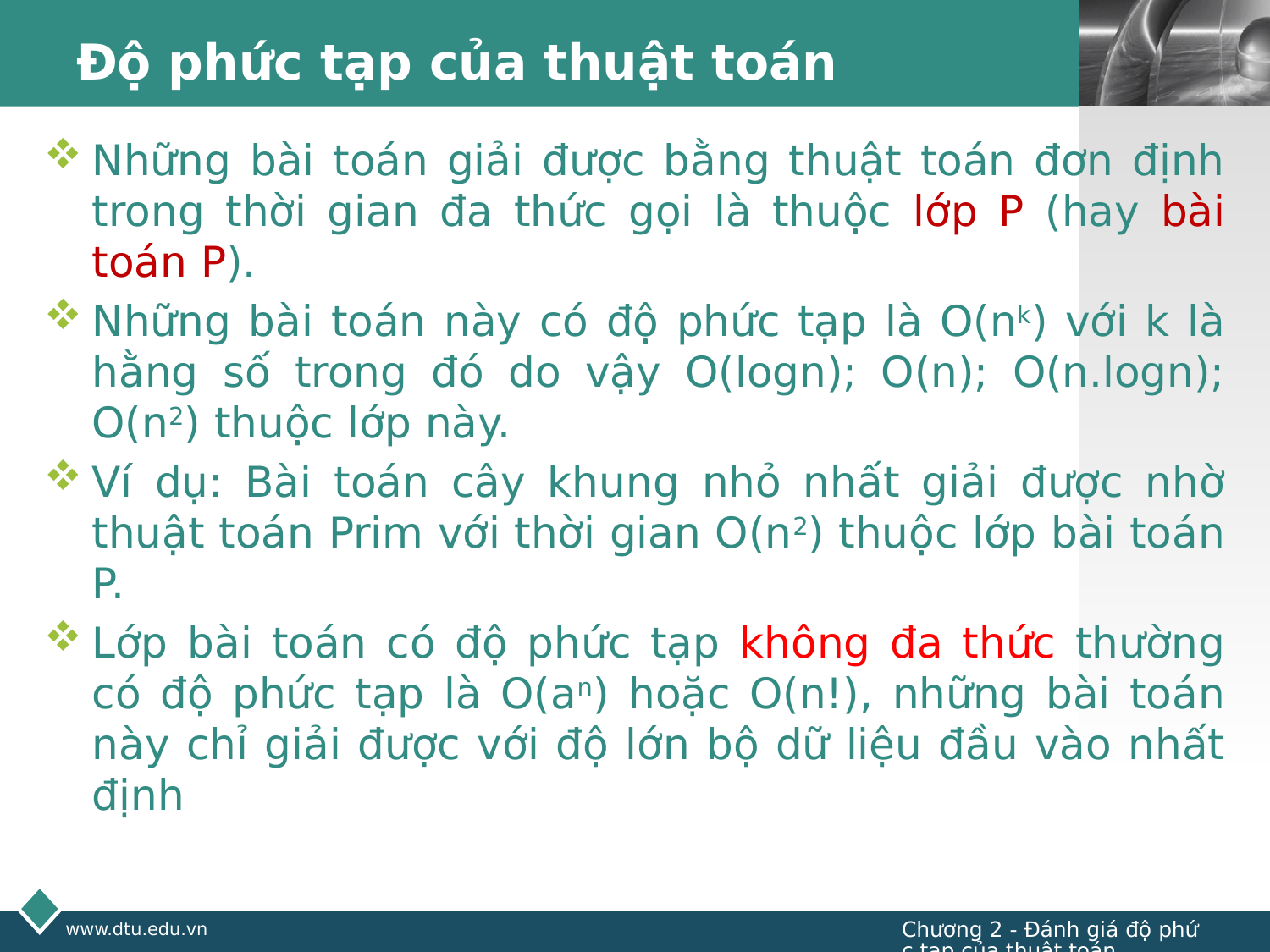

# Độ phức tạp của thuật toán
Những bài toán giải được bằng thuật toán đơn định trong thời gian đa thức gọi là thuộc lớp P (hay bài toán P).
Những bài toán này có độ phức tạp là O(nk) với k là hằng số trong đó do vậy O(logn); O(n); O(n.logn); O(n2) thuộc lớp này.
Ví dụ: Bài toán cây khung nhỏ nhất giải được nhờ thuật toán Prim với thời gian O(n2) thuộc lớp bài toán P.
Lớp bài toán có độ phức tạp không đa thức thường có độ phức tạp là O(an) hoặc O(n!), những bài toán này chỉ giải được với độ lớn bộ dữ liệu đầu vào nhất định

Chương 2 - Đánh giá độ phức tạp của thuật toán
www.dtu.edu.vn